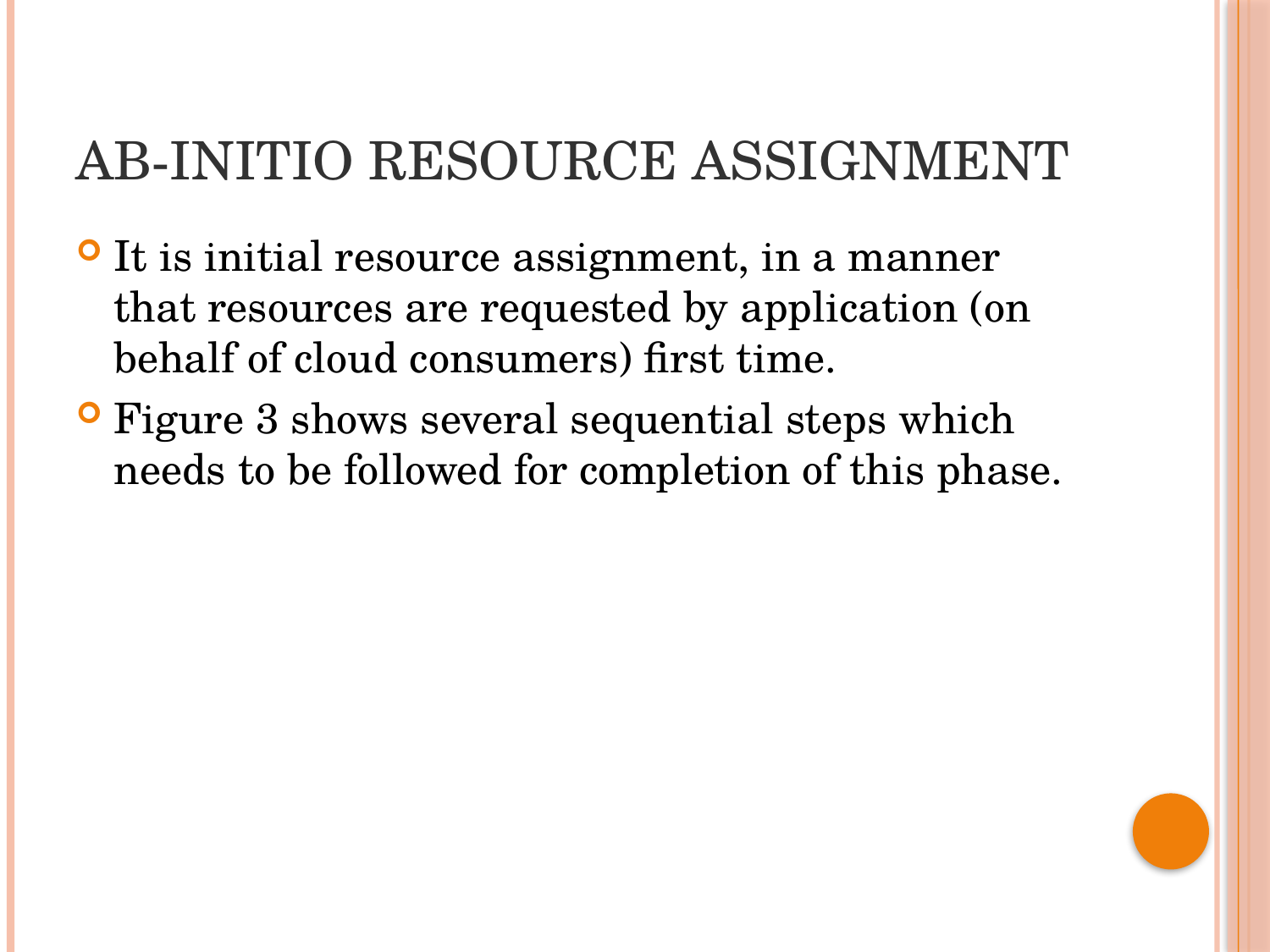

# AB-INITIO Resource assignment
It is initial resource assignment, in a manner that resources are requested by application (on behalf of cloud consumers) first time.
Figure 3 shows several sequential steps which needs to be followed for completion of this phase.